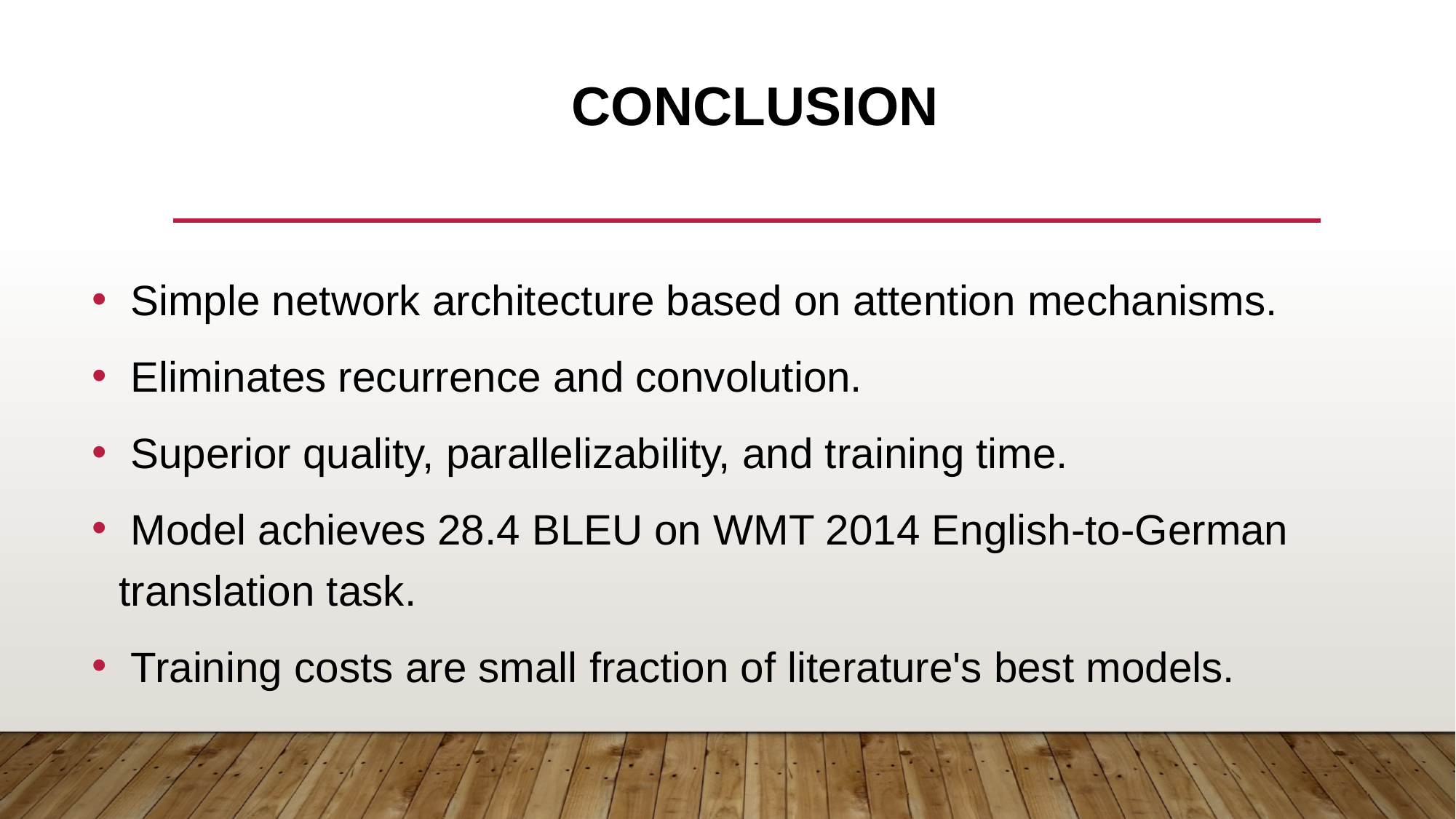

# Conclusion
 Simple network architecture based on attention mechanisms.
 Eliminates recurrence and convolution.
 Superior quality, parallelizability, and training time.
 Model achieves 28.4 BLEU on WMT 2014 English-to-German translation task.
 Training costs are small fraction of literature's best models.